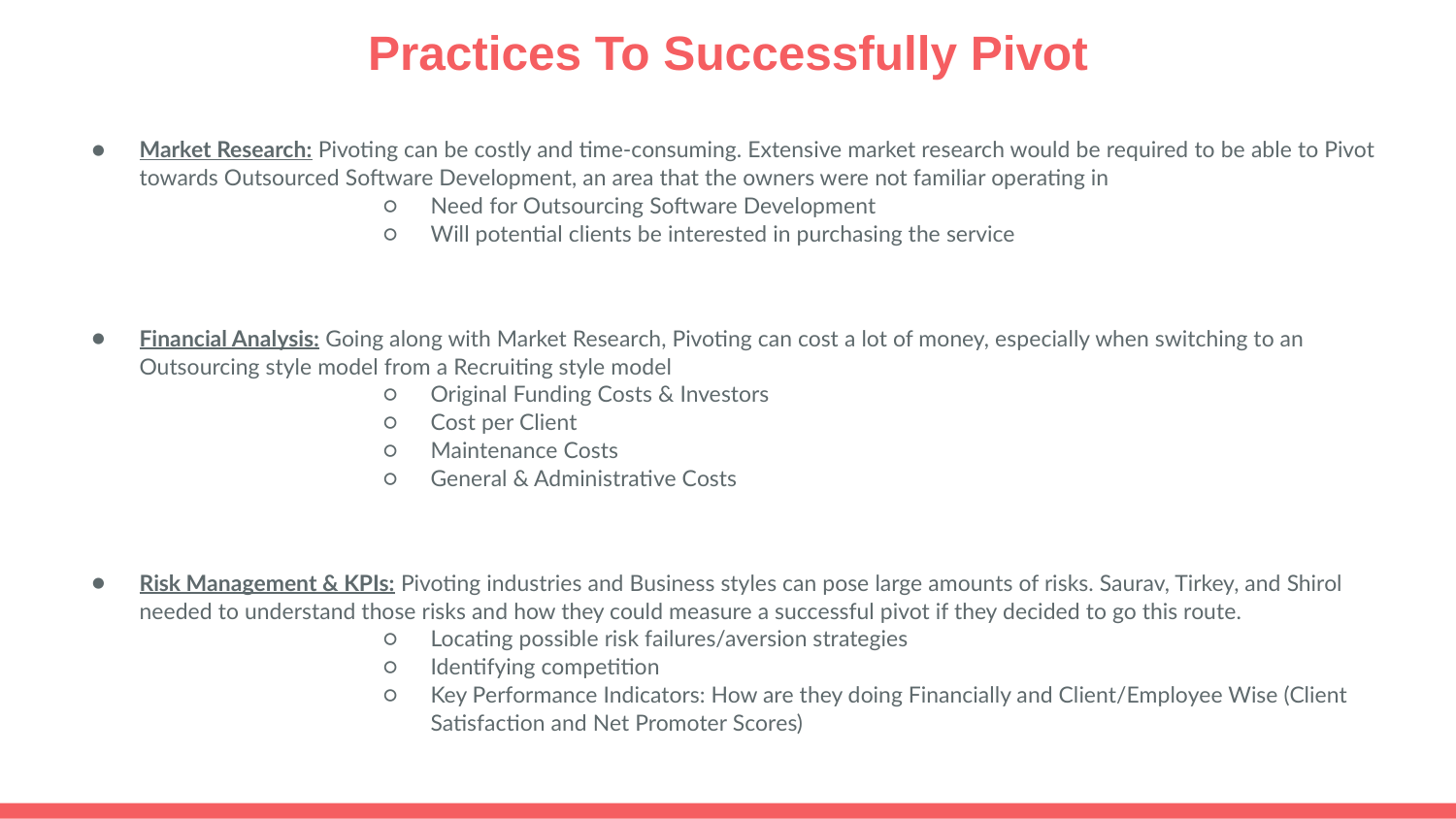

# Practices To Successfully Pivot
Market Research: Pivoting can be costly and time-consuming. Extensive market research would be required to be able to Pivot towards Outsourced Software Development, an area that the owners were not familiar operating in
Need for Outsourcing Software Development
Will potential clients be interested in purchasing the service

Financial Analysis: Going along with Market Research, Pivoting can cost a lot of money, especially when switching to an Outsourcing style model from a Recruiting style model
Original Funding Costs & Investors
Cost per Client
Maintenance Costs
General & Administrative Costs

Risk Management & KPIs: Pivoting industries and Business styles can pose large amounts of risks. Saurav, Tirkey, and Shirol needed to understand those risks and how they could measure a successful pivot if they decided to go this route.
Locating possible risk failures/aversion strategies
Identifying competition
Key Performance Indicators: How are they doing Financially and Client/Employee Wise (Client Satisfaction and Net Promoter Scores)